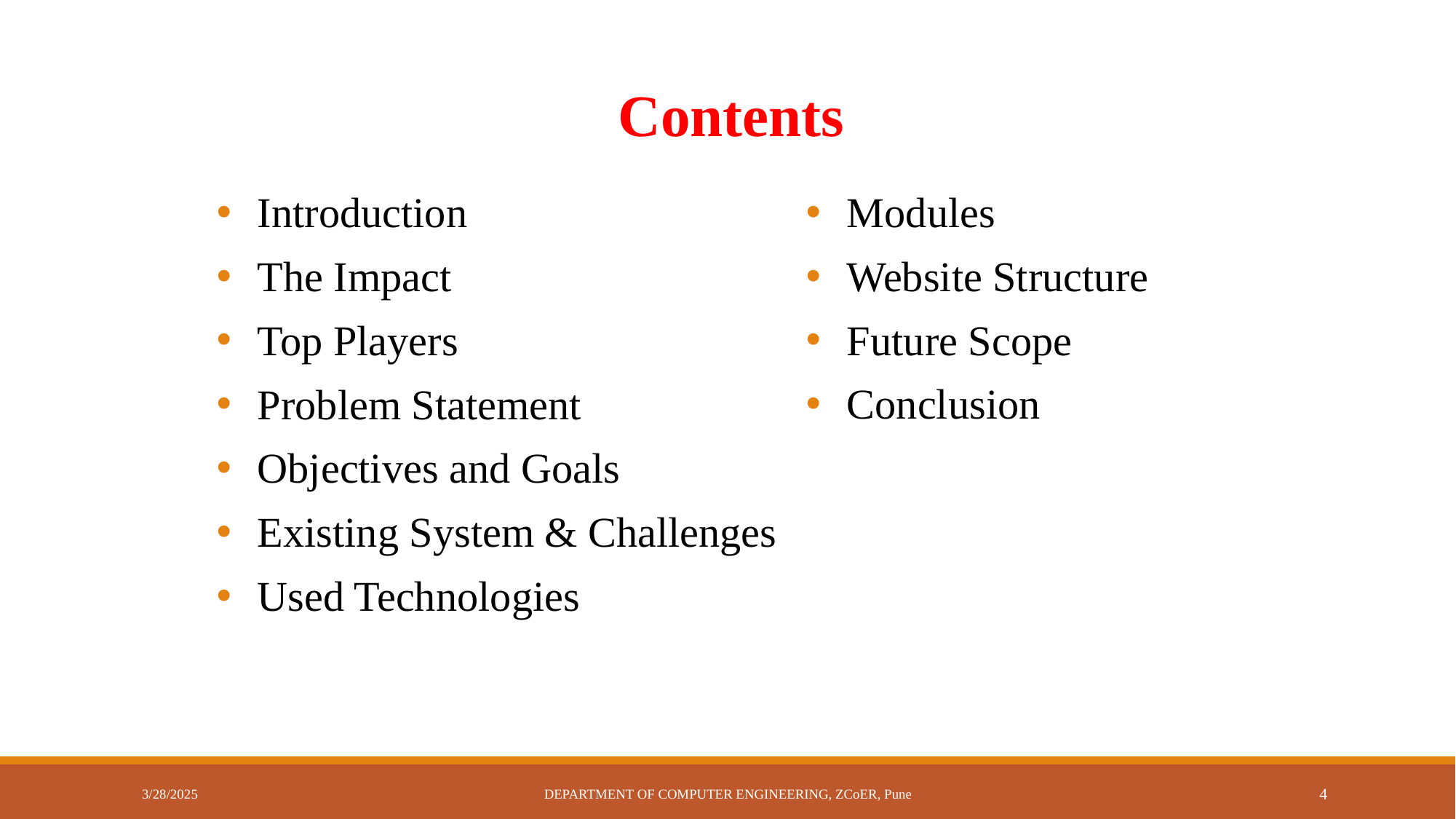

# Contents
Introduction
The Impact
Top Players
Problem Statement
Objectives and Goals
Existing System & Challenges
Used Technologies
Modules
Website Structure
Future Scope
Conclusion
3/28/2025
DEPARTMENT OF COMPUTER ENGINEERING, ZCoER, Pune
4